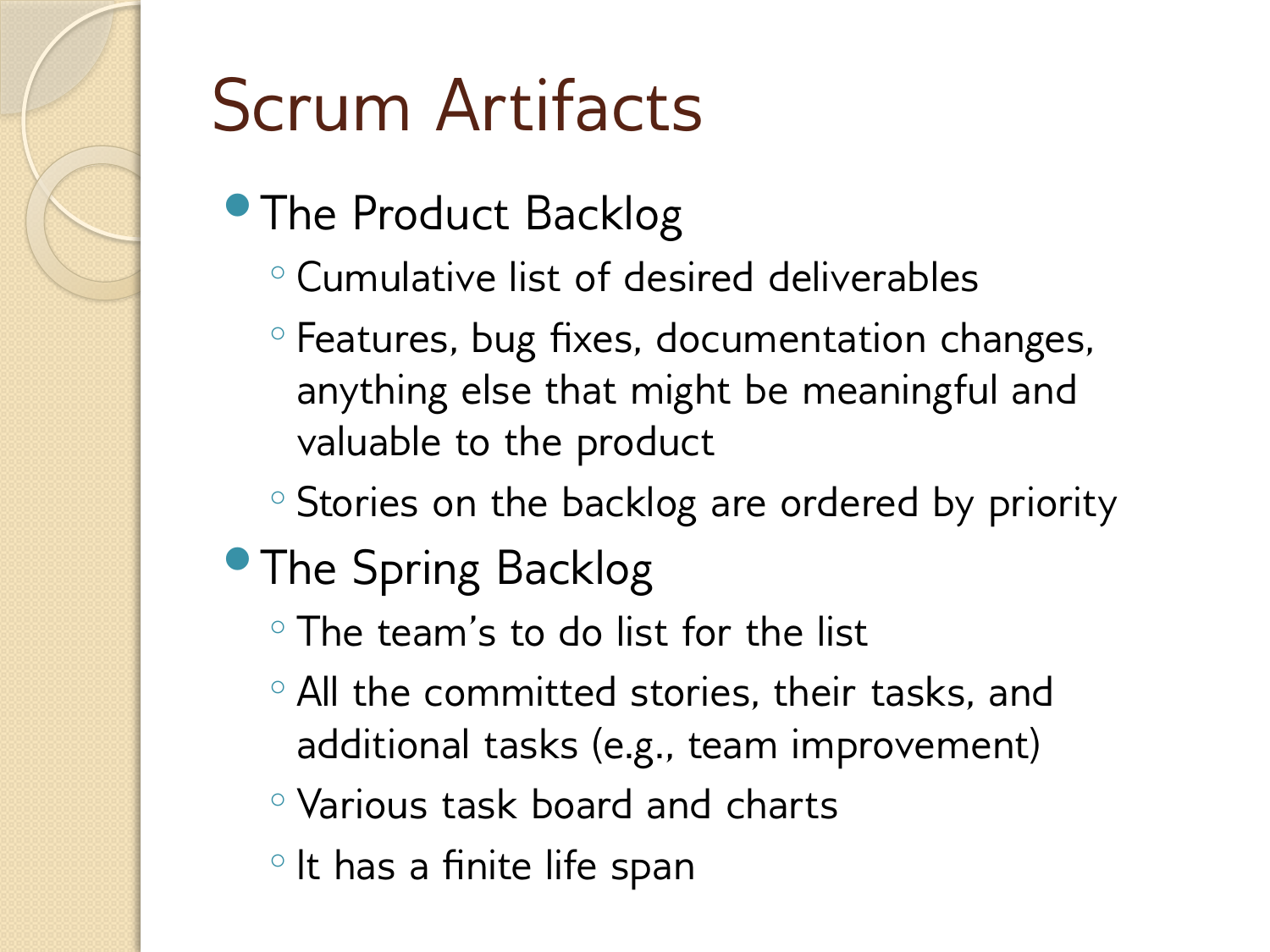

# Scrum Artifacts
The Product Backlog
Cumulative list of desired deliverables
Features, bug fixes, documentation changes, anything else that might be meaningful and valuable to the product
Stories on the backlog are ordered by priority
The Spring Backlog
The team’s to do list for the list
All the committed stories, their tasks, and additional tasks (e.g., team improvement)
Various task board and charts
It has a finite life span